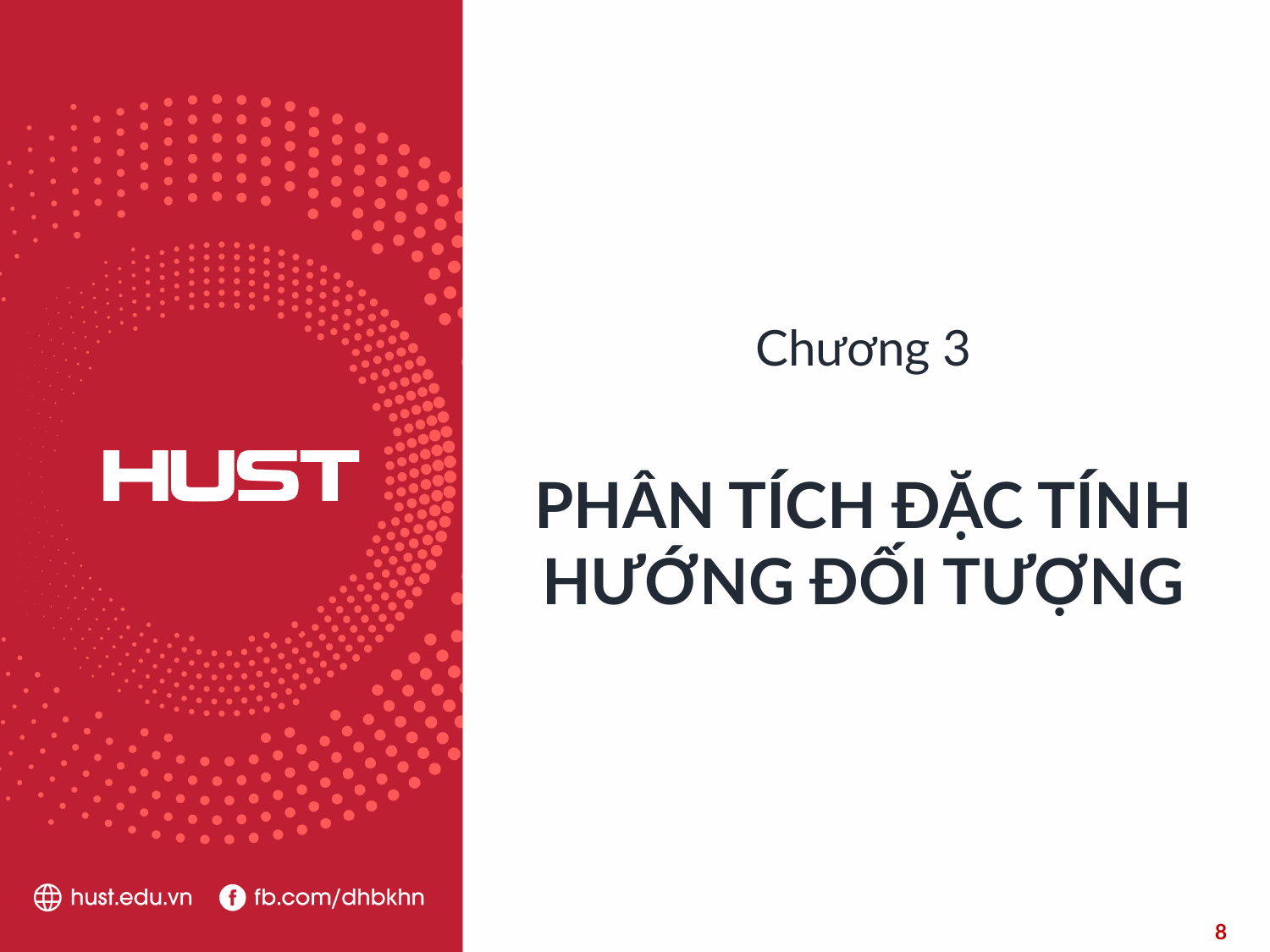

Chương 3

PHÂN TÍCH ĐẶC TÍNH HƯỚNG ĐỐI TƯỢNG
8